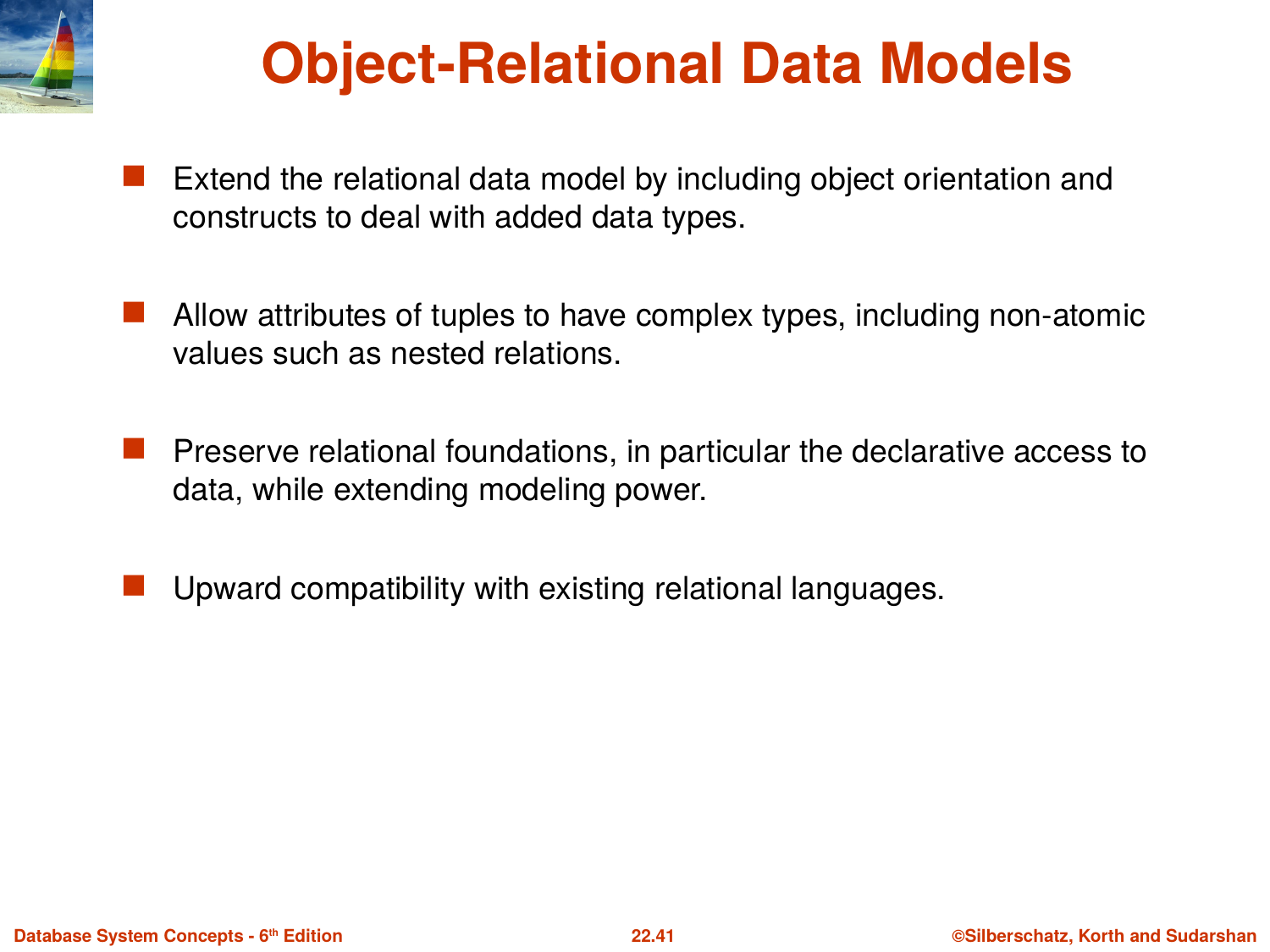

# Object-Relational Data Models
Extend the relational data model by including object orientation and constructs to deal with added data types.

Allow attributes of tuples to have complex types, including non-atomic values such as nested relations.

Preserve relational foundations, in particular the declarative access to data, while extending modeling power.

Upward compatibility with existing relational languages.